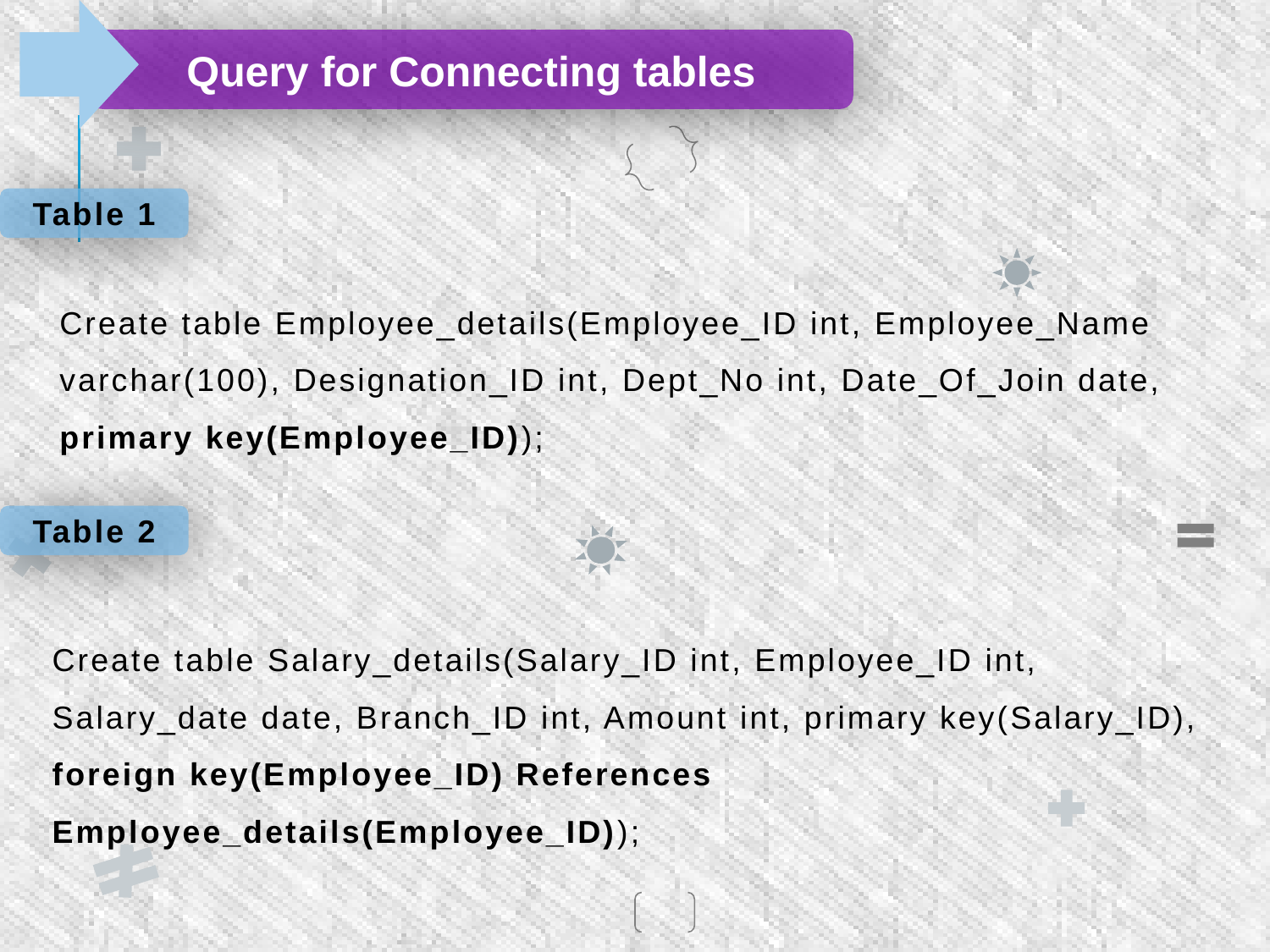

Query for Connecting tables

Table 1

Create table Employee_details(Employee_ID int, Employee_Name
varchar(100), Designation_ID int, Dept_No int, Date_Of_Join date,
primary key(Employee_ID));
Table 2

Create table Salary_details(Salary_ID int, Employee_ID int,
Salary_date date, Branch_ID int, Amount int, primary key(Salary_ID),
foreign key(Employee_ID) References Employee_details(Employee_ID));